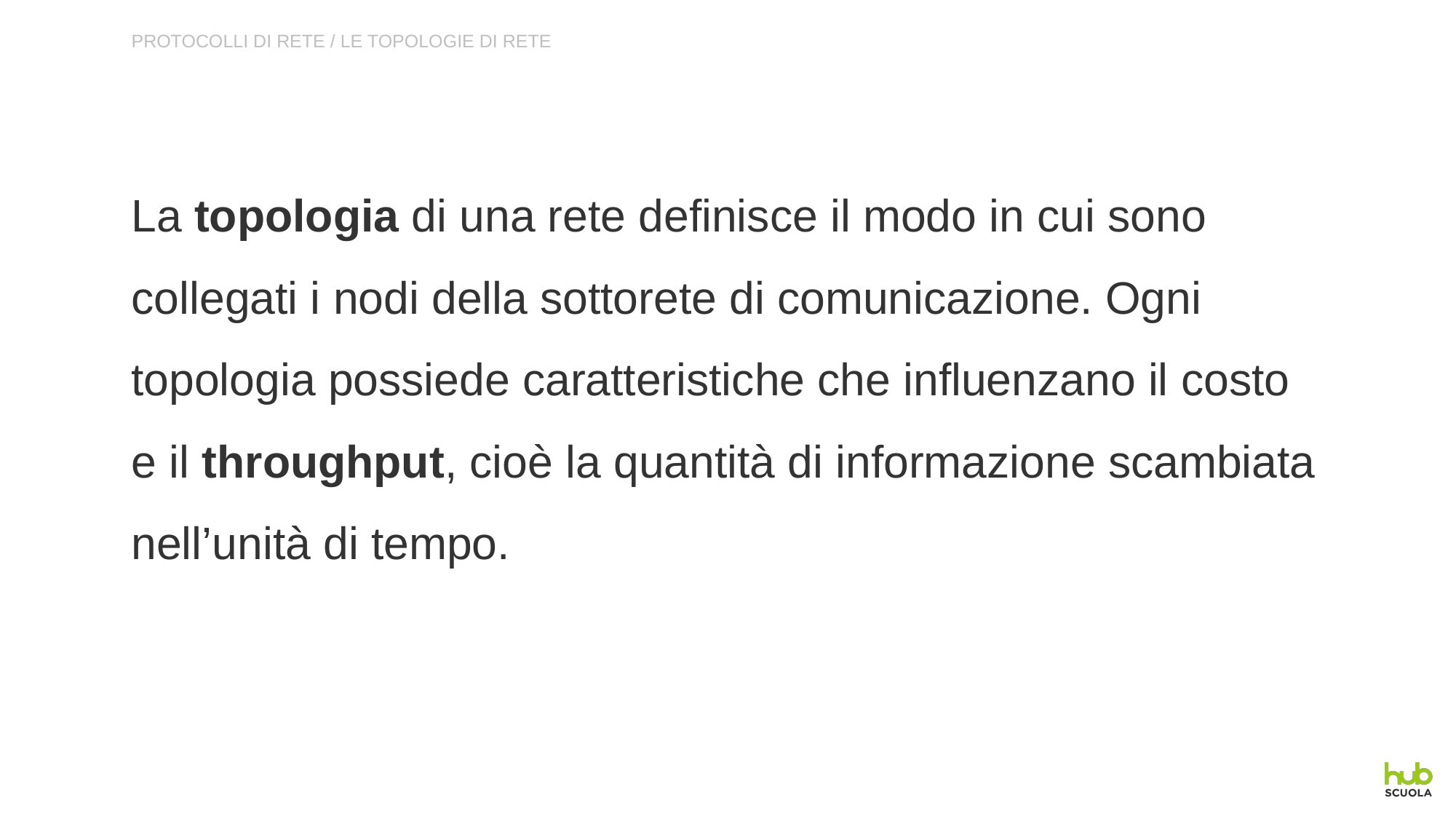

PROTOCOLLI DI RETE / LE TOPOLOGIE DI RETE

La topologia di una rete definisce il modo in cui sono collegati i nodi della sottorete di comunicazione. Ogni topologia possiede caratteristiche che influenzano il costo e il throughput, cioè la quantità di informazione scambiata nell’unità di tempo.